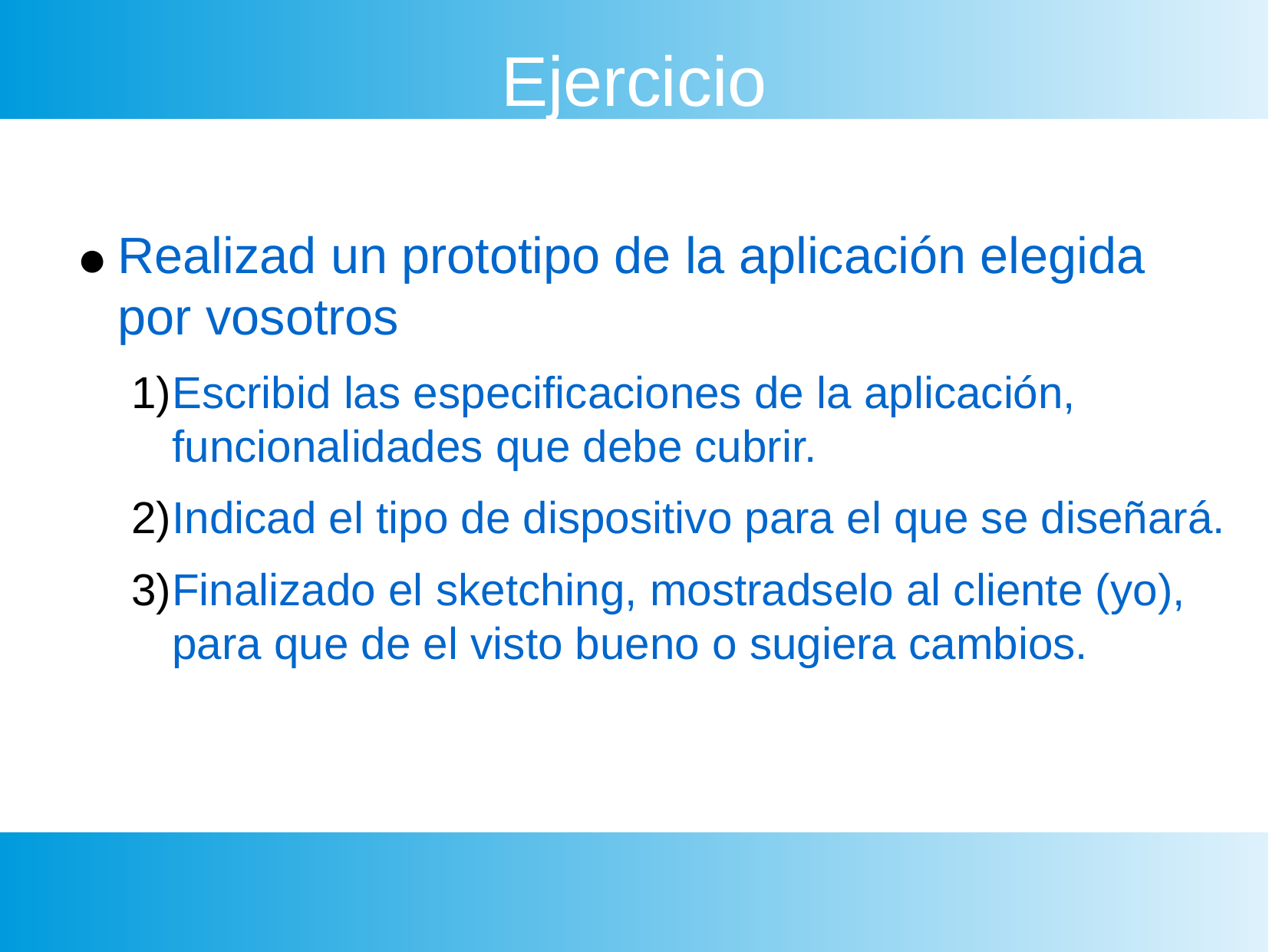

Ejercicio
Realizad un prototipo de la aplicación elegida por vosotros
Escribid las especificaciones de la aplicación, funcionalidades que debe cubrir.
Indicad el tipo de dispositivo para el que se diseñará.
Finalizado el sketching, mostradselo al cliente (yo), para que de el visto bueno o sugiera cambios.